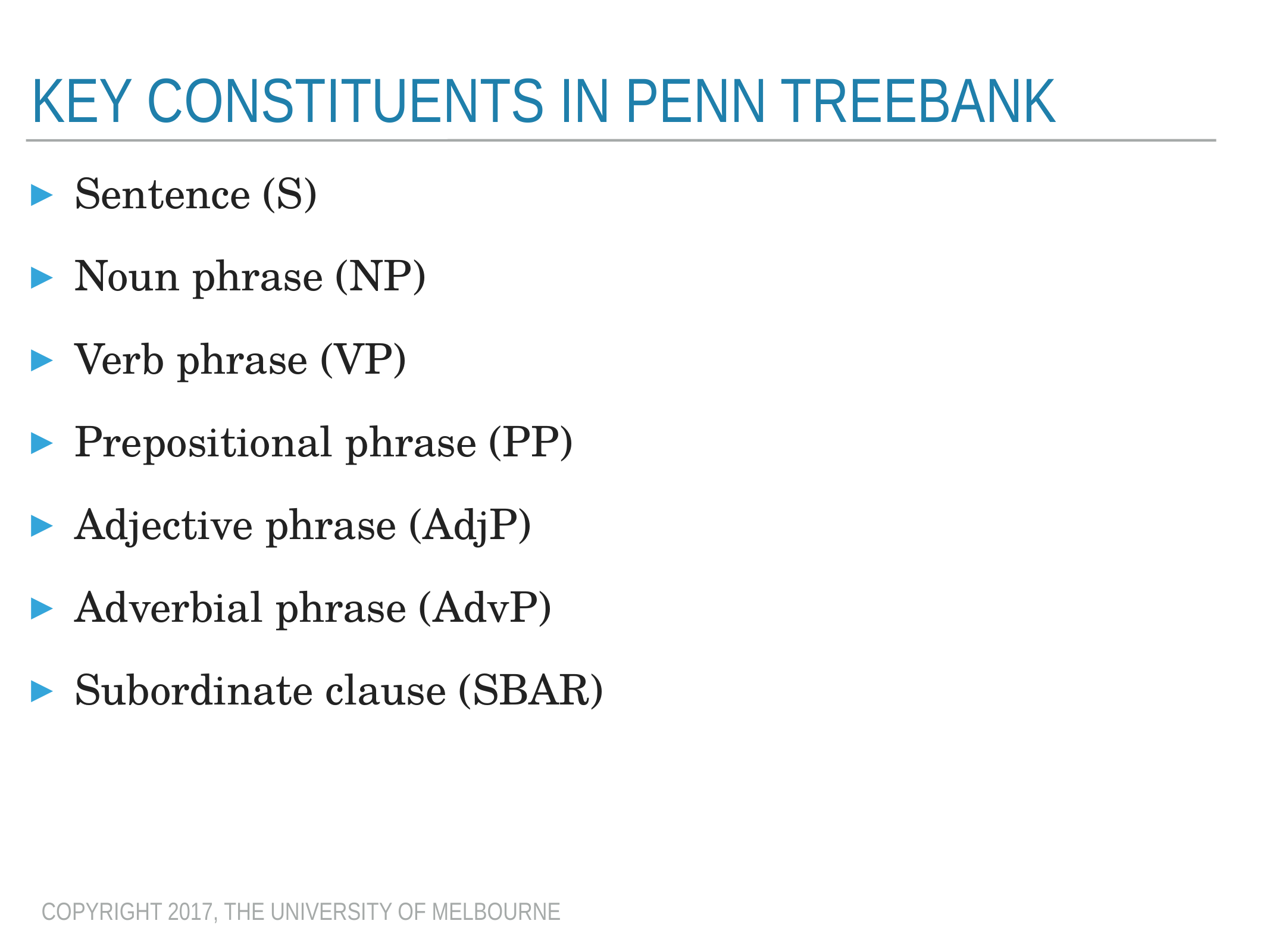

# key Constituents in penn treebank
Sentence (S)
Noun phrase (NP)
Verb phrase (VP)
Prepositional phrase (PP)
Adjective phrase (AdjP)
Adverbial phrase (AdvP)
Subordinate clause (SBAR)